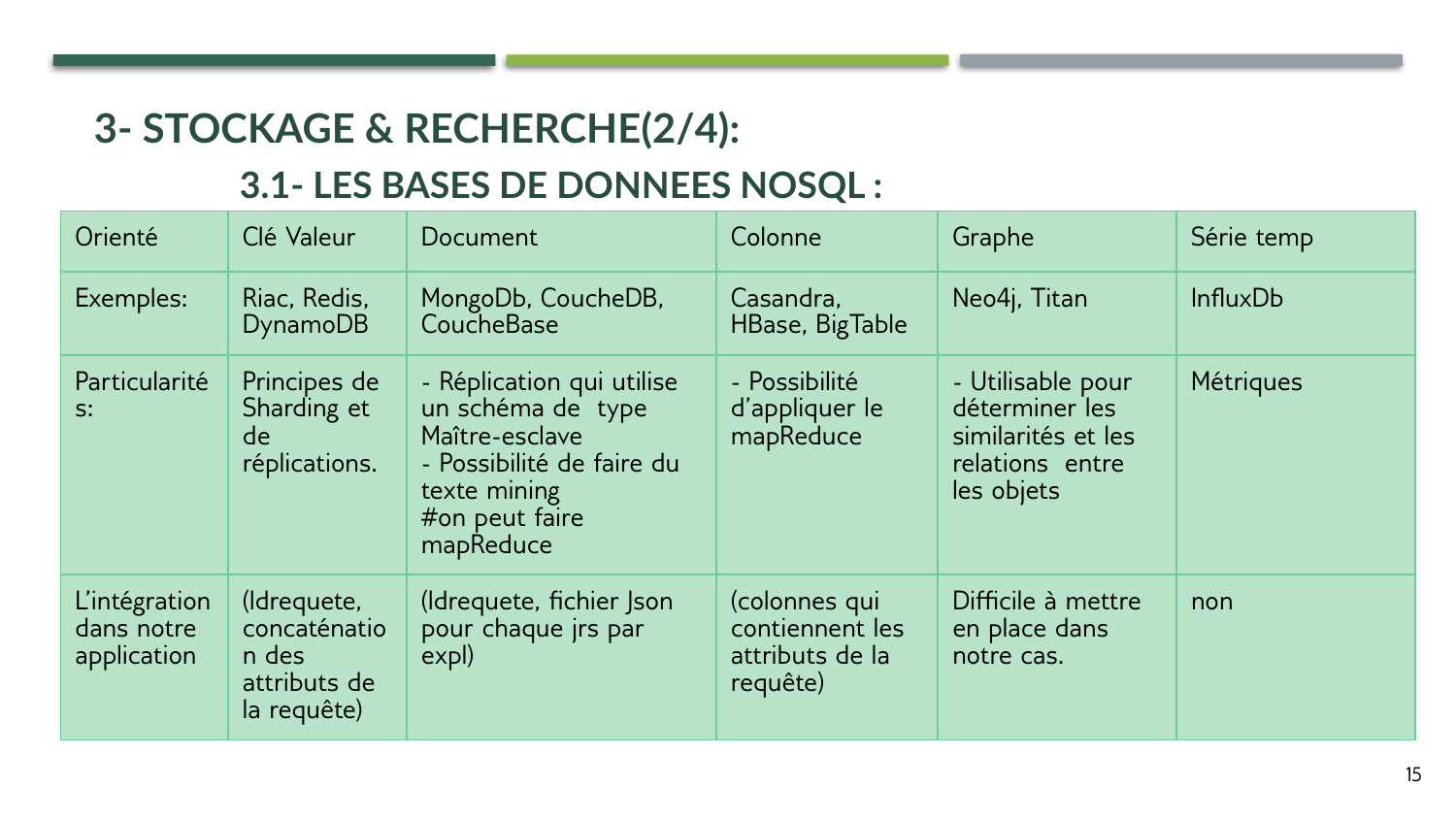

# 3- Stockage & recherche(2/4): 3.1- LES Bases de donnees NOSQL :
| Orienté | Clé Valeur | Document | Colonne | Graphe | Série temp |
| --- | --- | --- | --- | --- | --- |
| Exemples: | Riac, Redis, DynamoDB | MongoDb, CoucheDB, CoucheBase | Casandra, HBase, BigTable | Neo4j, Titan | InfluxDb |
| Particularités: | Principes de Sharding et de réplications. | - Réplication qui utilise un schéma de type Maître-esclave - Possibilité de faire du texte mining #on peut faire mapReduce | - Possibilité d’appliquer le mapReduce | - Utilisable pour déterminer les similarités et les relations entre les objets | Métriques |
| L’intégration dans notre application | (Idrequete, concaténation des attributs de la requête) | (Idrequete, fichier Json pour chaque jrs par expl) | (colonnes qui contiennent les attributs de la requête) | Difficile à mettre en place dans notre cas. | non |
15